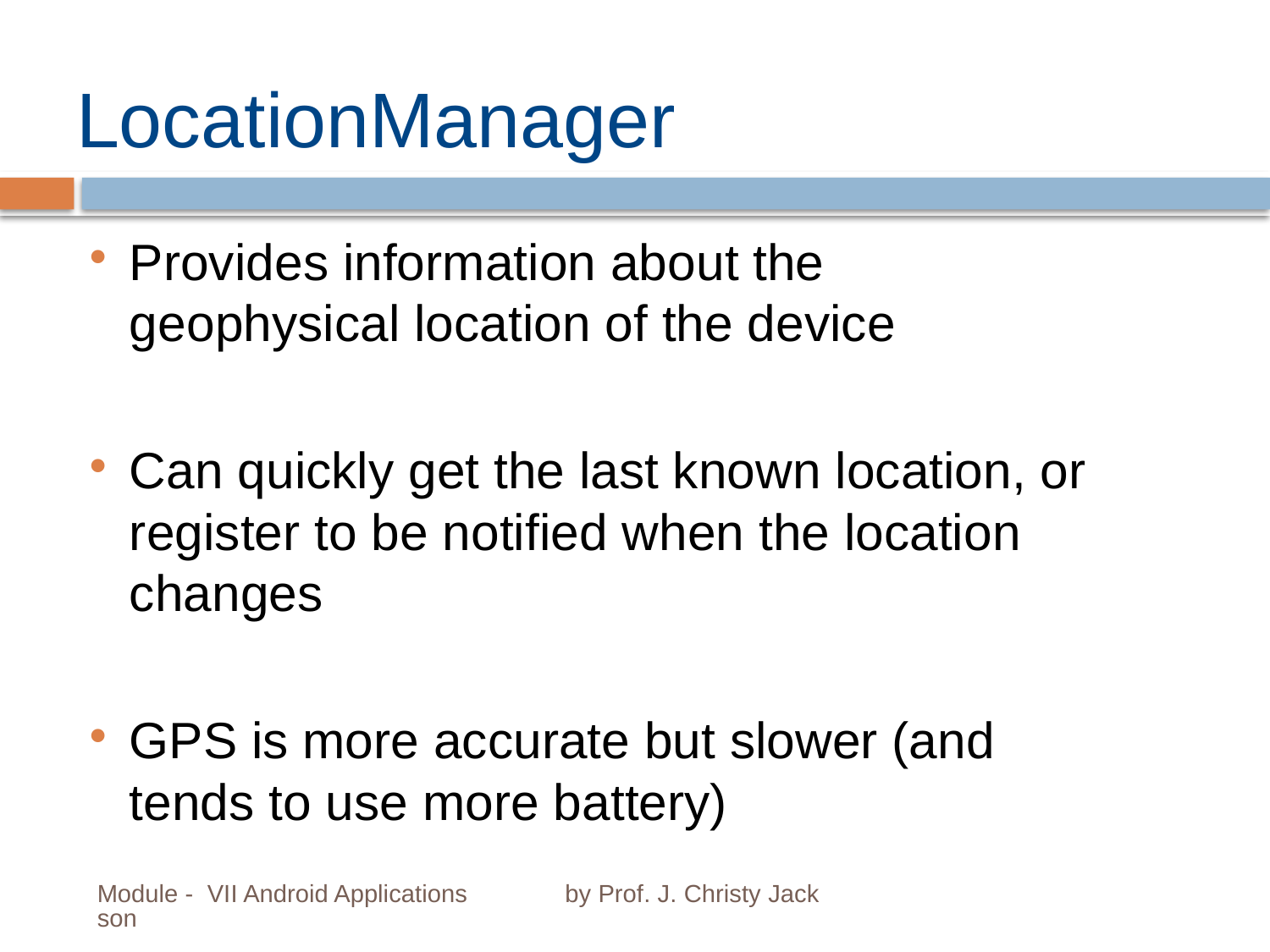

# LocationManager
Provides information about the geophysical location of the device

Can quickly get the last known location, or register to be notified when the location changes

GPS is more accurate but slower (and tends to use more battery)
Module -  VII Android Applications              by Prof. J. Christy Jackson